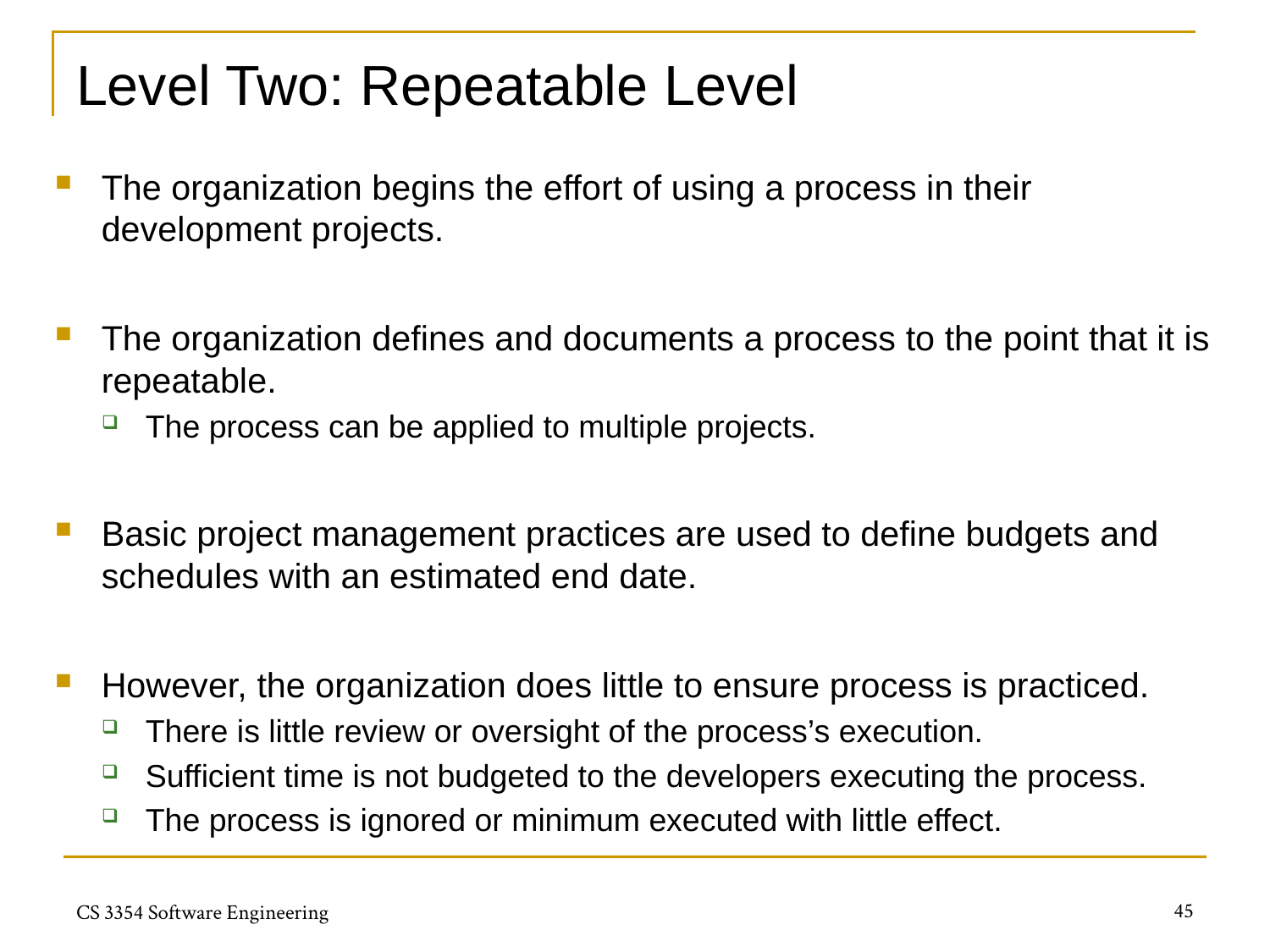

# Level Two: Repeatable Level
The organization begins the effort of using a process in their development projects.

The organization defines and documents a process to the point that it is repeatable.
The process can be applied to multiple projects.

Basic project management practices are used to define budgets and schedules with an estimated end date.

However, the organization does little to ensure process is practiced.
There is little review or oversight of the process’s execution.
Sufficient time is not budgeted to the developers executing the process.
The process is ignored or minimum executed with little effect.
CS 3354 Software Engineering
45